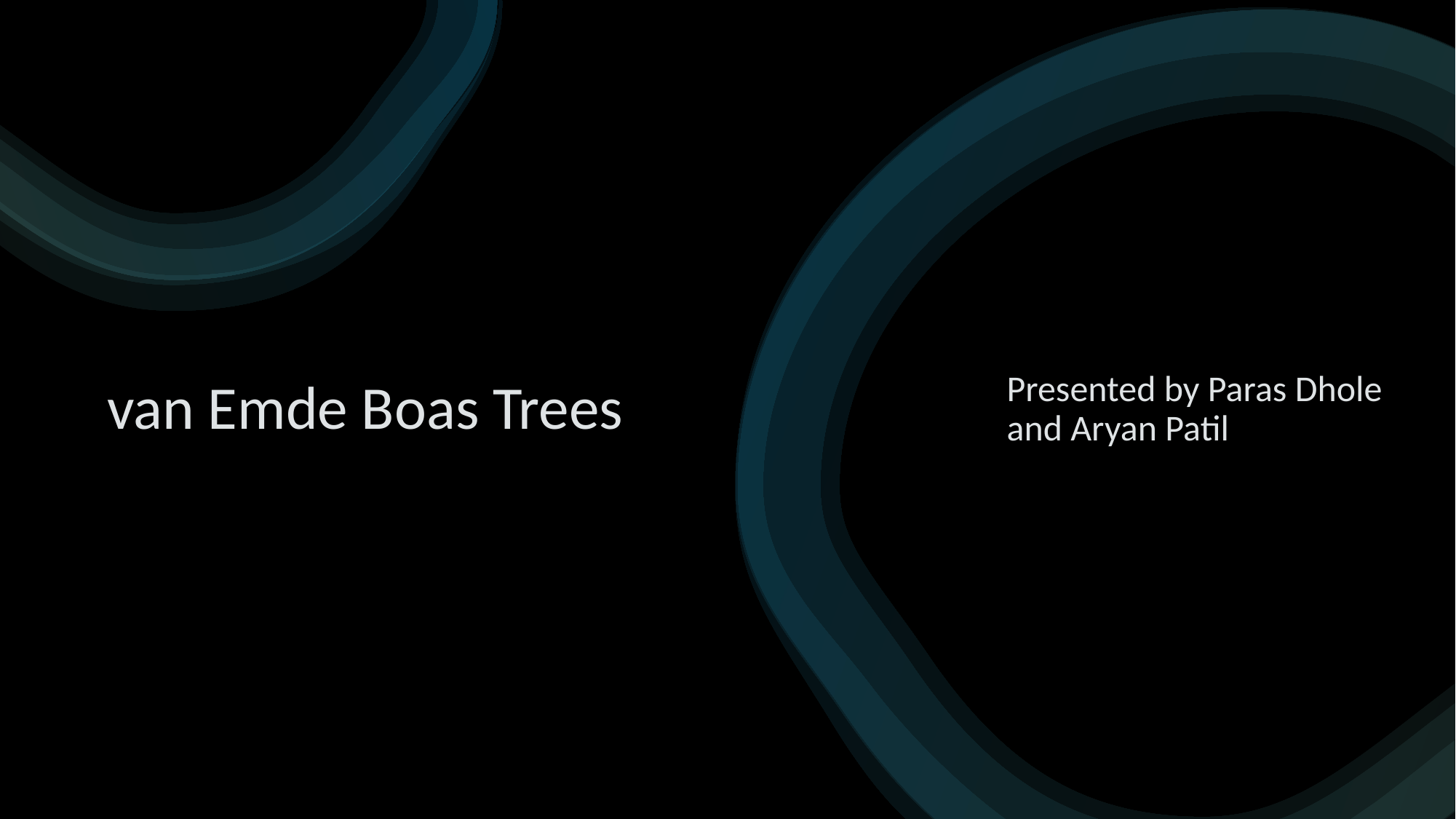

# van Emde Boas Trees
Presented by Paras Dhole and Aryan Patil